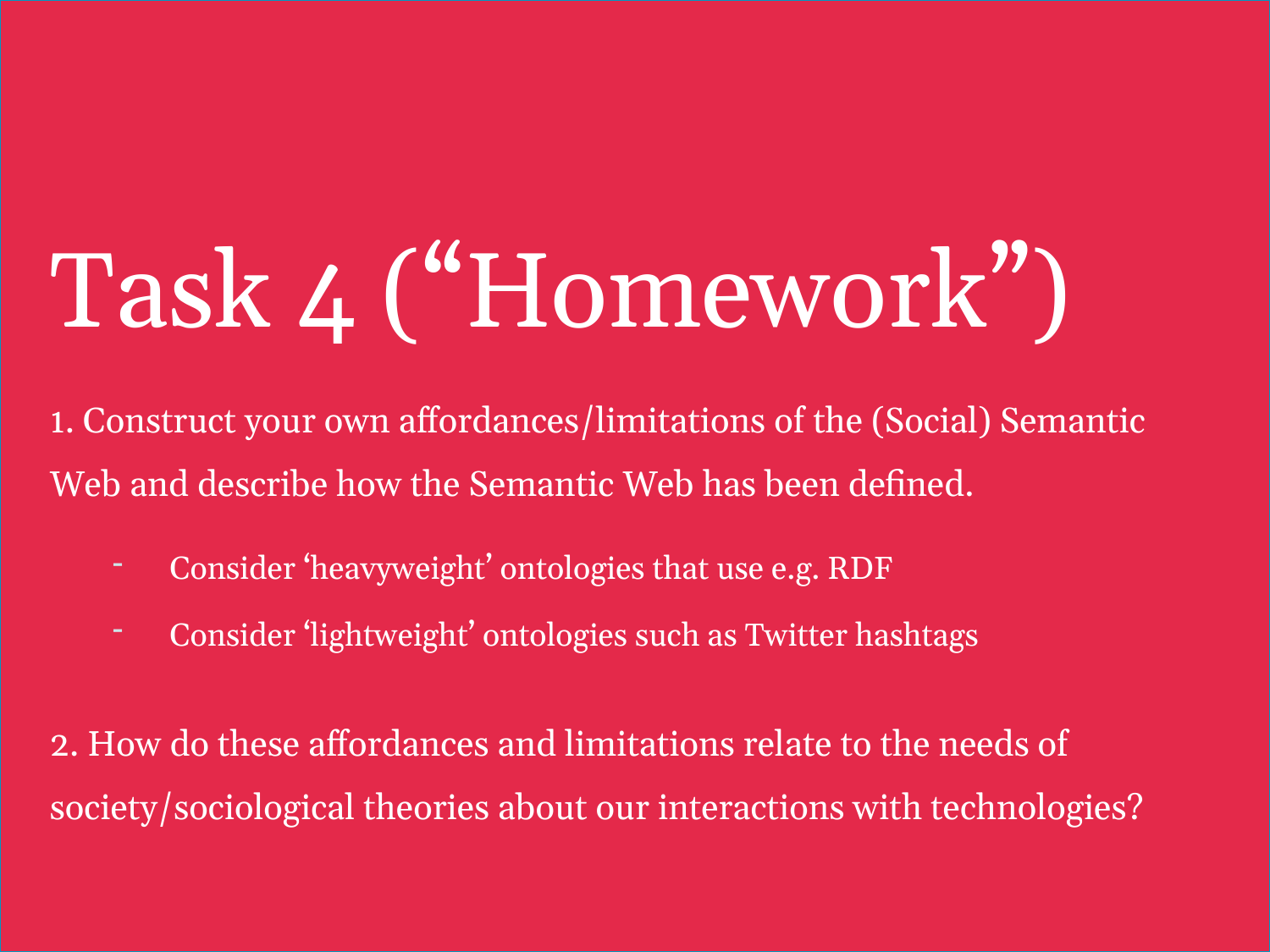

# Task 4 (“Homework”)
1. Construct your own affordances/limitations of the (Social) Semantic Web and describe how the Semantic Web has been defined.
 Consider ‘heavyweight’ ontologies that use e.g. RDF
 Consider ‘lightweight’ ontologies such as Twitter hashtags

2. How do these affordances and limitations relate to the needs of society/sociological theories about our interactions with technologies?